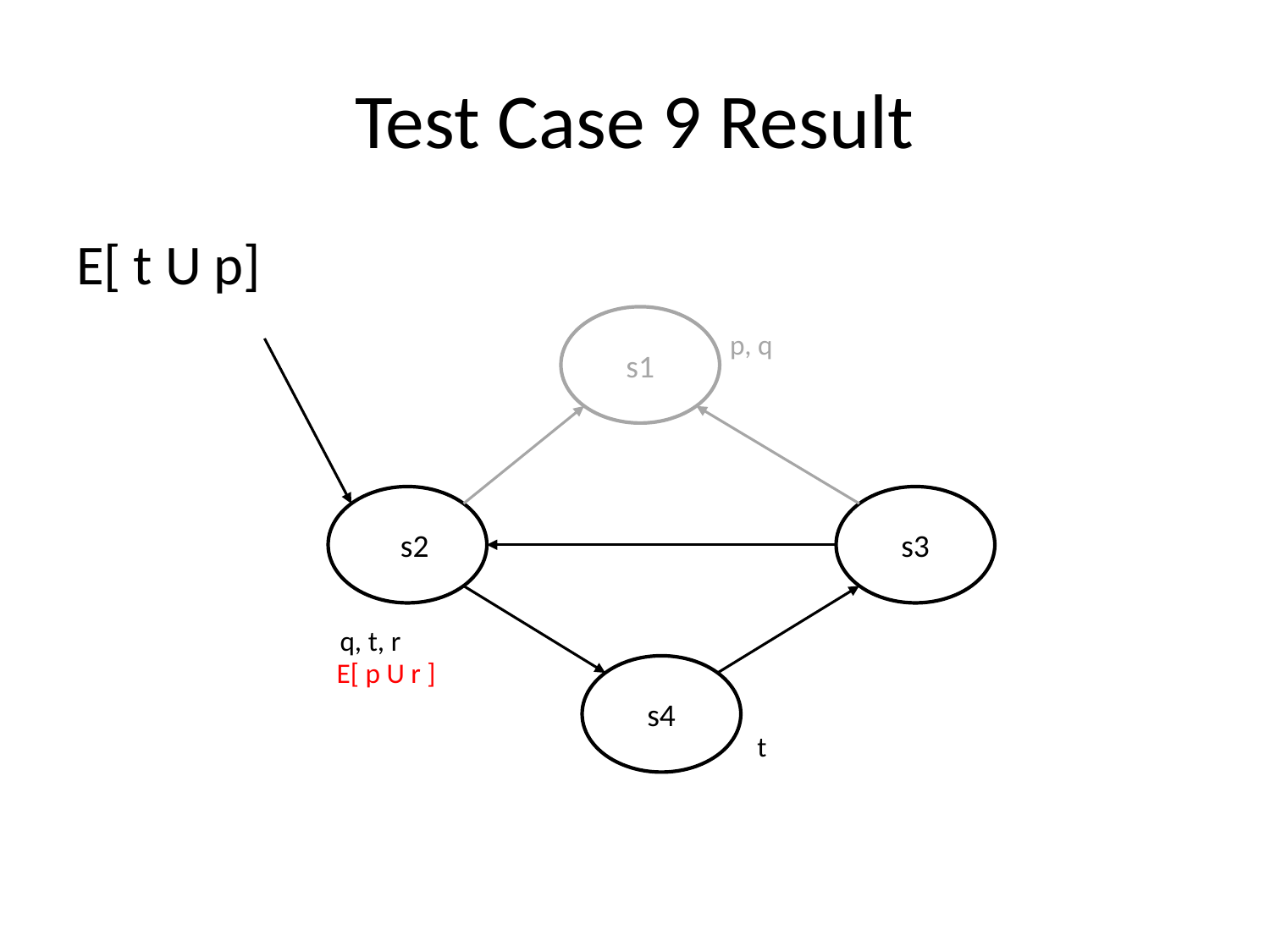

# Test Case 9 Result
E[ t U p]
s1
p, q
Ss2
s3
q, t, r
E[ p U r ]
s4
t